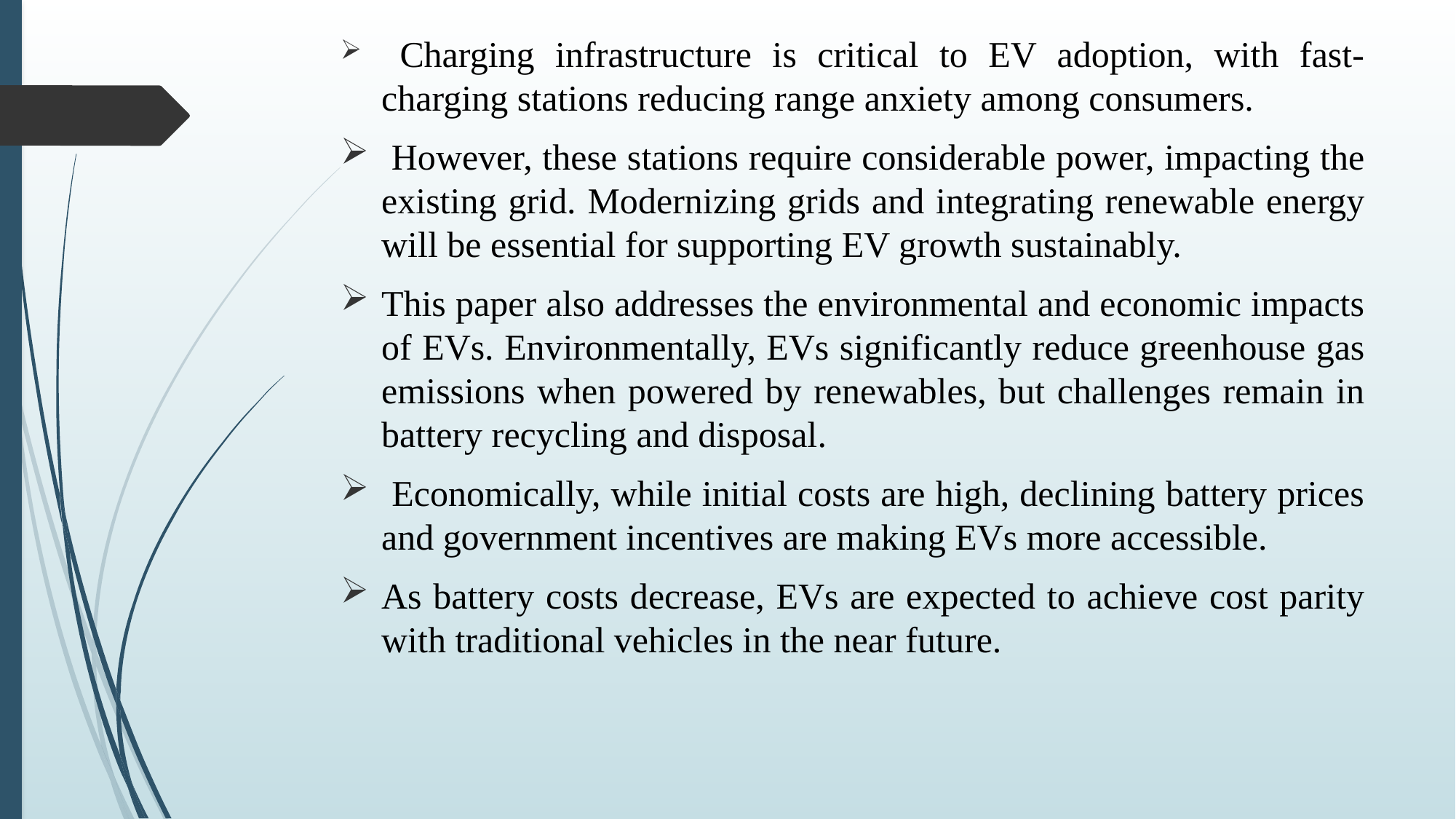

Charging infrastructure is critical to EV adoption, with fast-charging stations reducing range anxiety among consumers.
 However, these stations require considerable power, impacting the existing grid. Modernizing grids and integrating renewable energy will be essential for supporting EV growth sustainably.
This paper also addresses the environmental and economic impacts of EVs. Environmentally, EVs significantly reduce greenhouse gas emissions when powered by renewables, but challenges remain in battery recycling and disposal.
 Economically, while initial costs are high, declining battery prices and government incentives are making EVs more accessible.
As battery costs decrease, EVs are expected to achieve cost parity with traditional vehicles in the near future.
#